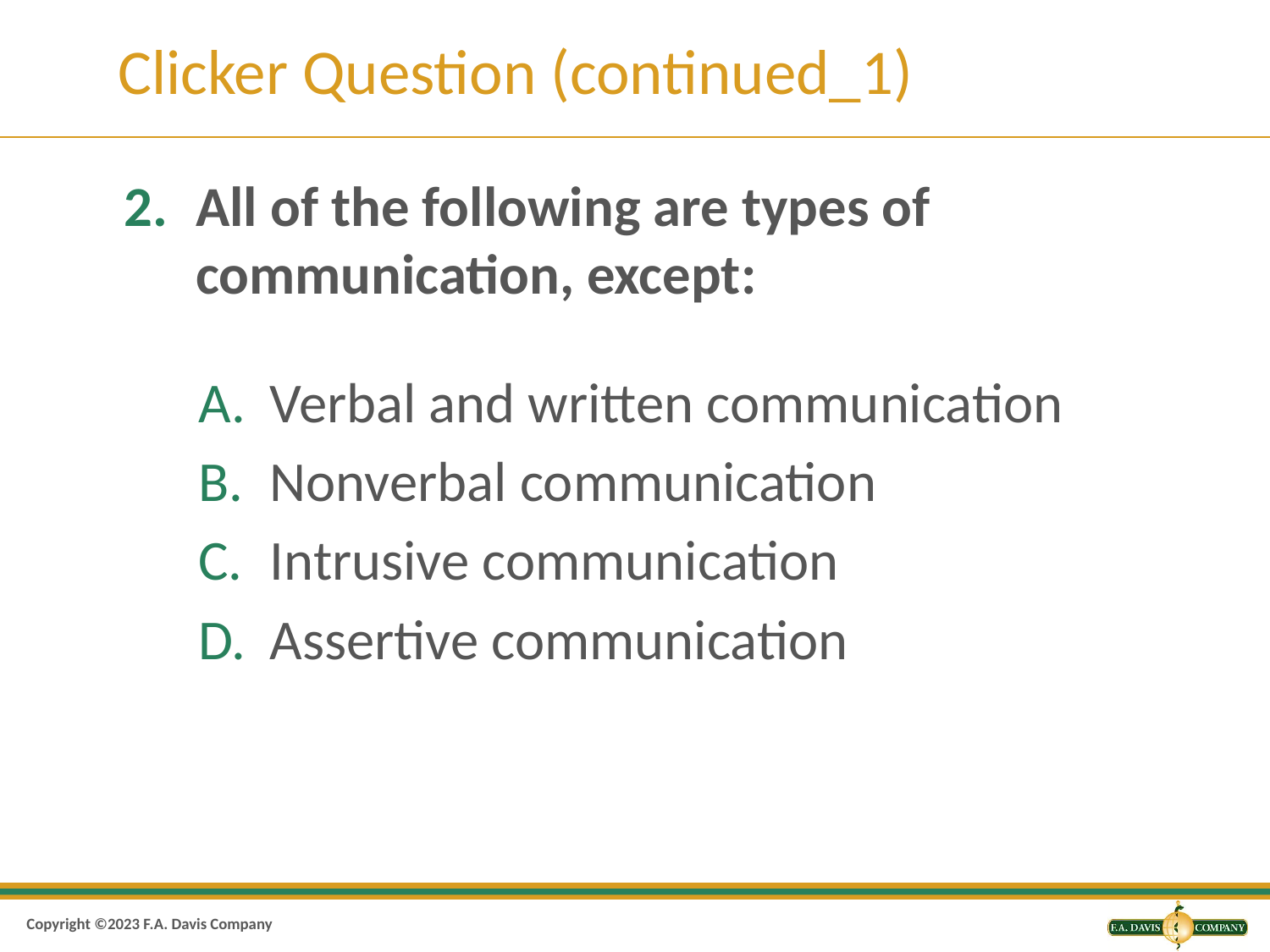

# Clicker Question (continued_1)
All of the following are types of communication, except:
Verbal and written communication
Nonverbal communication
Intrusive communication
Assertive communication